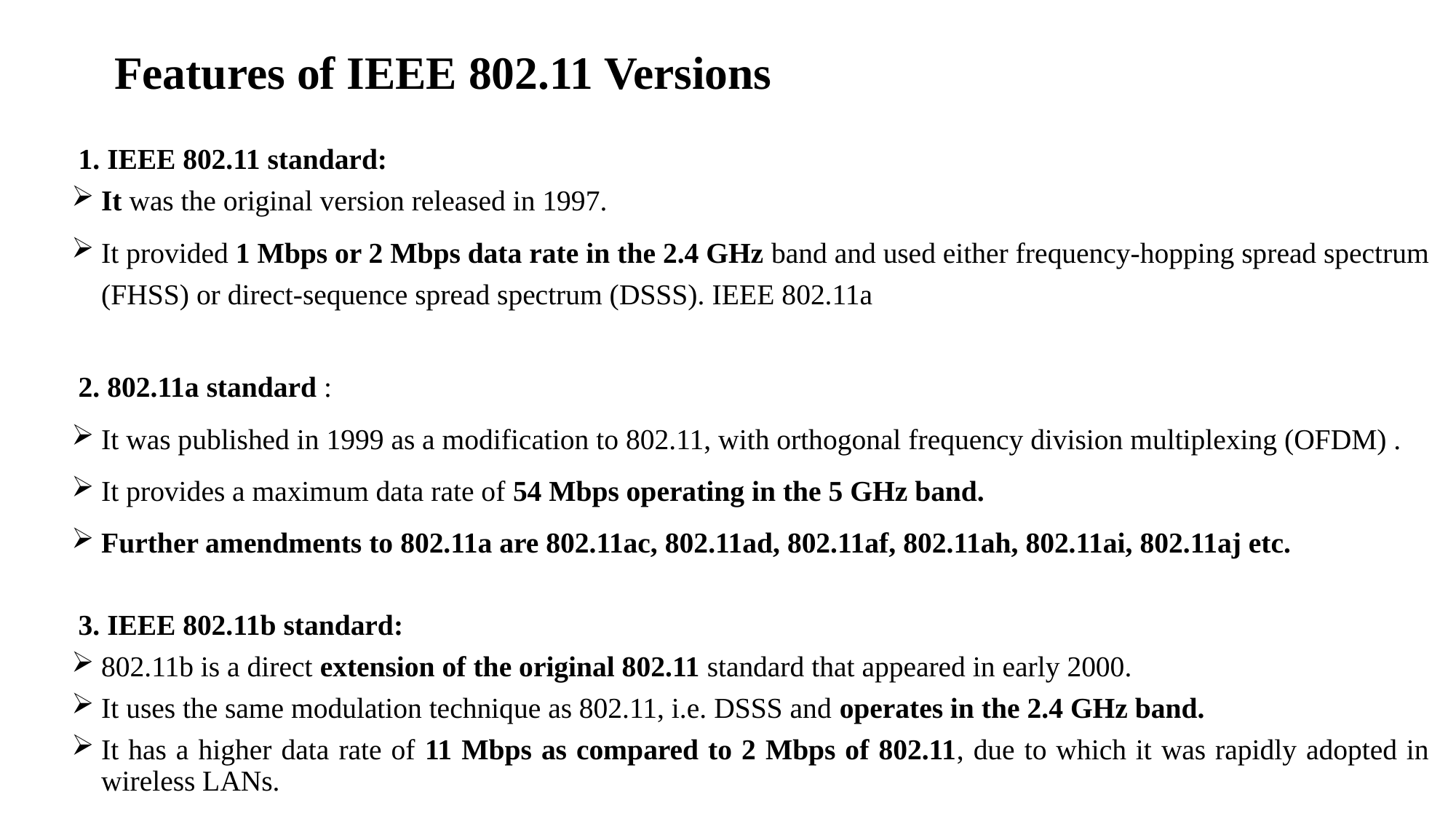

Features of IEEE 802.11 Versions
1. IEEE 802.11 standard:
It was the original version released in 1997.
It provided 1 Mbps or 2 Mbps data rate in the 2.4 GHz band and used either frequency-hopping spread spectrum (FHSS) or direct-sequence spread spectrum (DSSS). IEEE 802.11a

2. 802.11a standard :
It was published in 1999 as a modification to 802.11, with orthogonal frequency division multiplexing (OFDM) .
It provides a maximum data rate of 54 Mbps operating in the 5 GHz band.
Further amendments to 802.11a are 802.11ac, 802.11ad, 802.11af, 802.11ah, 802.11ai, 802.11aj etc.

3. IEEE 802.11b standard:
802.11b is a direct extension of the original 802.11 standard that appeared in early 2000.
It uses the same modulation technique as 802.11, i.e. DSSS and operates in the 2.4 GHz band.
It has a higher data rate of 11 Mbps as compared to 2 Mbps of 802.11, due to which it was rapidly adopted in wireless LANs.